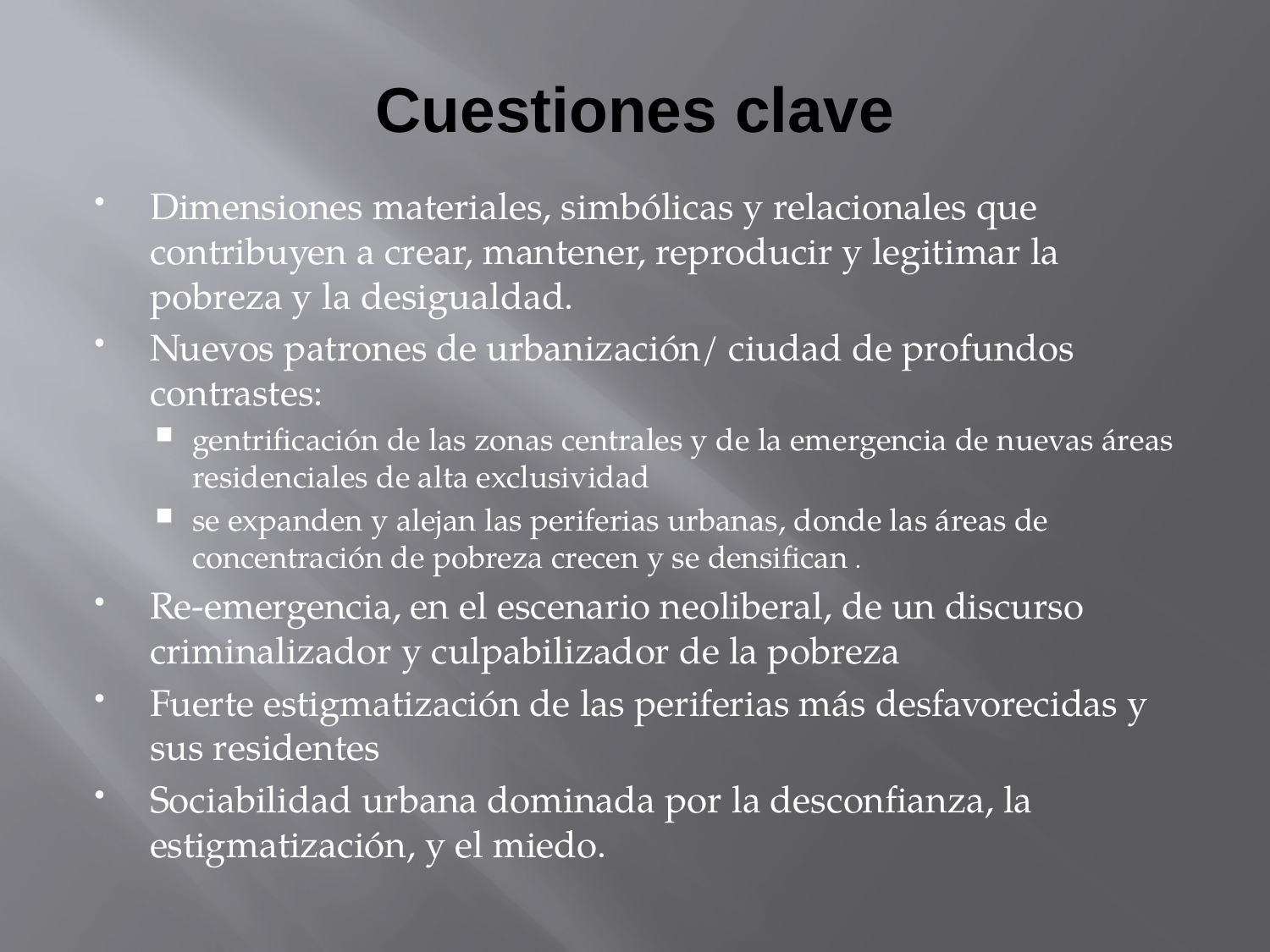

# Cuestiones clave
Dimensiones materiales, simbólicas y relacionales que contribuyen a crear, mantener, reproducir y legitimar la pobreza y la desigualdad.
Nuevos patrones de urbanización/ ciudad de profundos contrastes:
gentrificación de las zonas centrales y de la emergencia de nuevas áreas residenciales de alta exclusividad
se expanden y alejan las periferias urbanas, donde las áreas de concentración de pobreza crecen y se densifican .
Re-emergencia, en el escenario neoliberal, de un discurso criminalizador y culpabilizador de la pobreza
Fuerte estigmatización de las periferias más desfavorecidas y sus residentes
Sociabilidad urbana dominada por la desconfianza, la estigmatización, y el miedo.